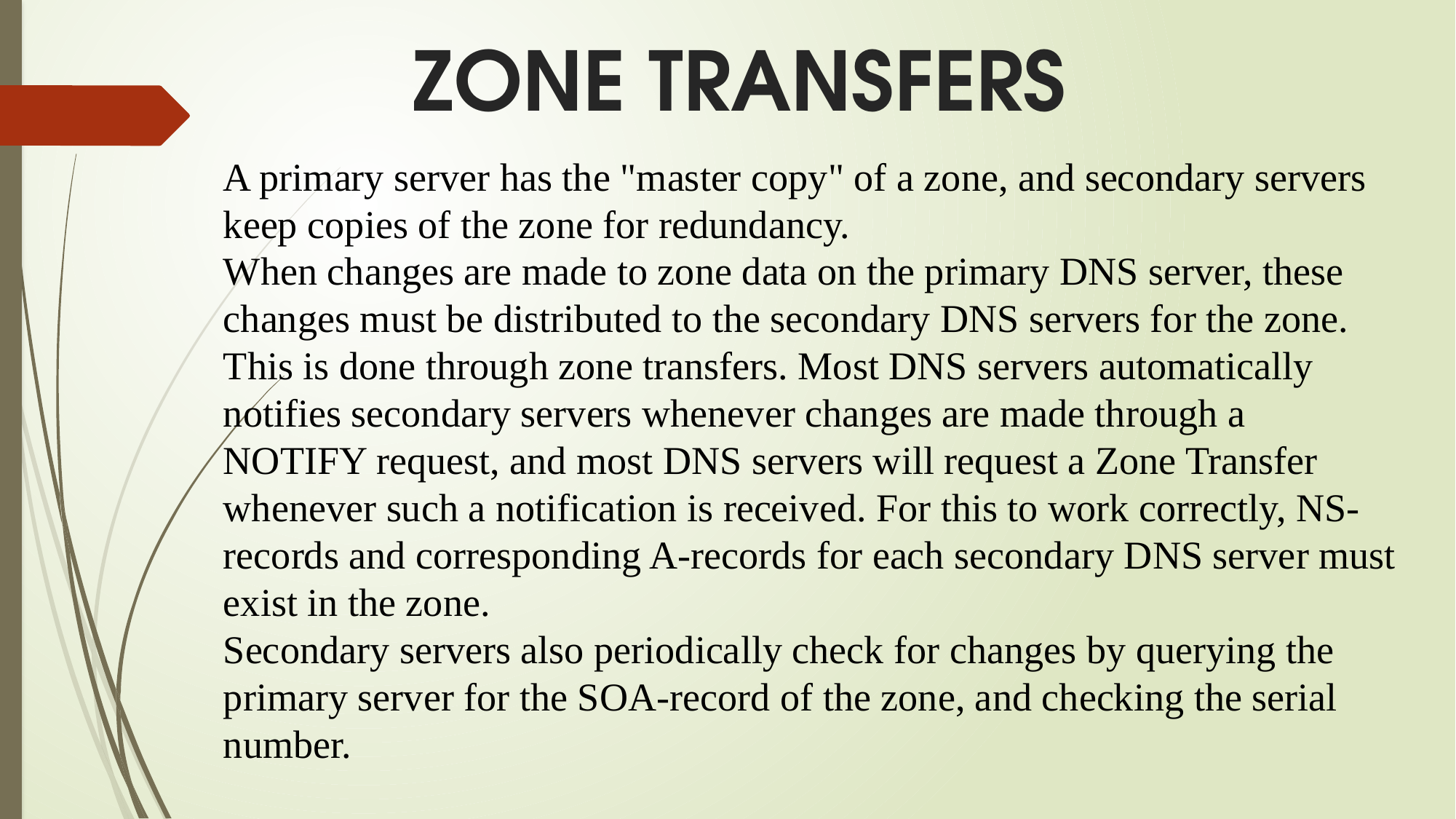

ZONE TRANSFERS
A primary server has the "master copy" of a zone, and secondary servers keep copies of the zone for redundancy.
When changes are made to zone data on the primary DNS server, these changes must be distributed to the secondary DNS servers for the zone.
This is done through zone transfers. Most DNS servers automatically notifies secondary servers whenever changes are made through a NOTIFY request, and most DNS servers will request a Zone Transfer whenever such a notification is received. For this to work correctly, NS-records and corresponding A-records for each secondary DNS server must exist in the zone.
Secondary servers also periodically check for changes by querying the primary server for the SOA-record of the zone, and checking the serial number.